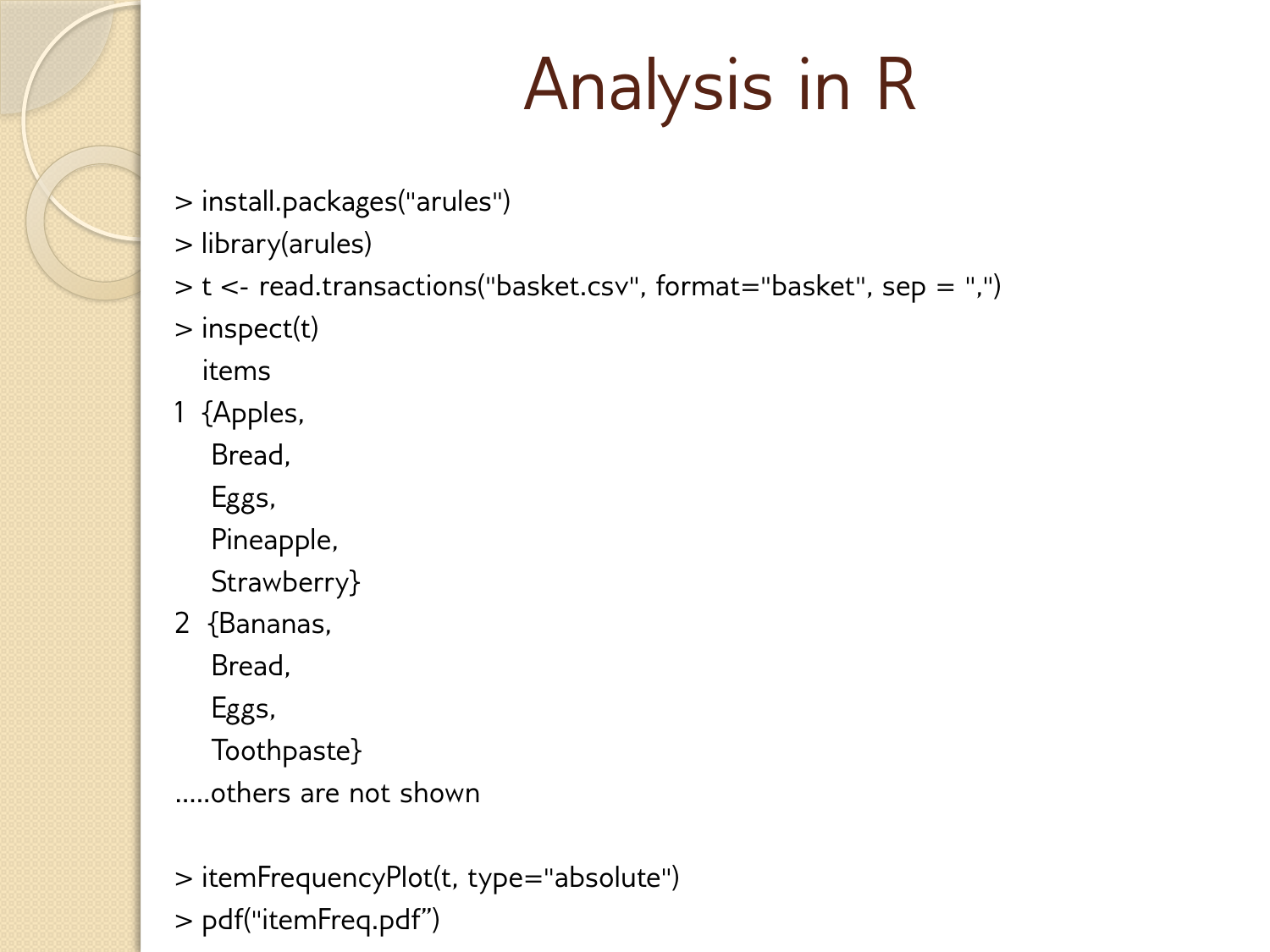

# Analysis in R
> install.packages("arules")
> library(arules)
> t <- read.transactions("basket.csv", format="basket", sep = ",")
> inspect(t)
   items
1  {Apples,
    Bread,
    Eggs,
    Pineapple,
    Strawberry}
2  {Bananas,
    Bread,
    Eggs,
    Toothpaste}
…..others are not shown

> itemFrequencyPlot(t, type="absolute")
> pdf("itemFreq.pdf”)